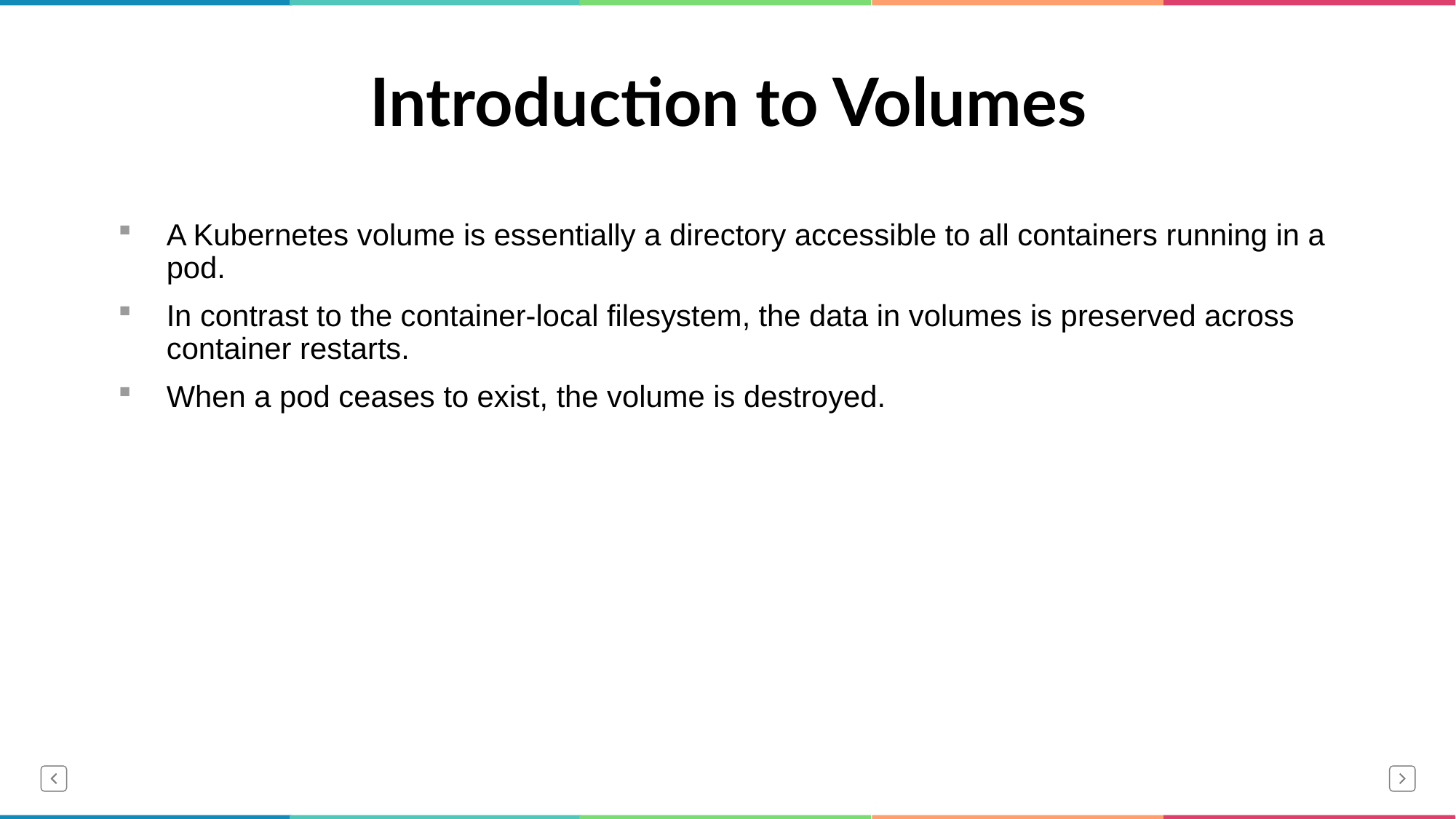

# Introduction to Volumes

A Kubernetes volume is essentially a directory accessible to all containers running in a pod.
In contrast to the container-local filesystem, the data in volumes is preserved across container restarts.
When a pod ceases to exist, the volume is destroyed.